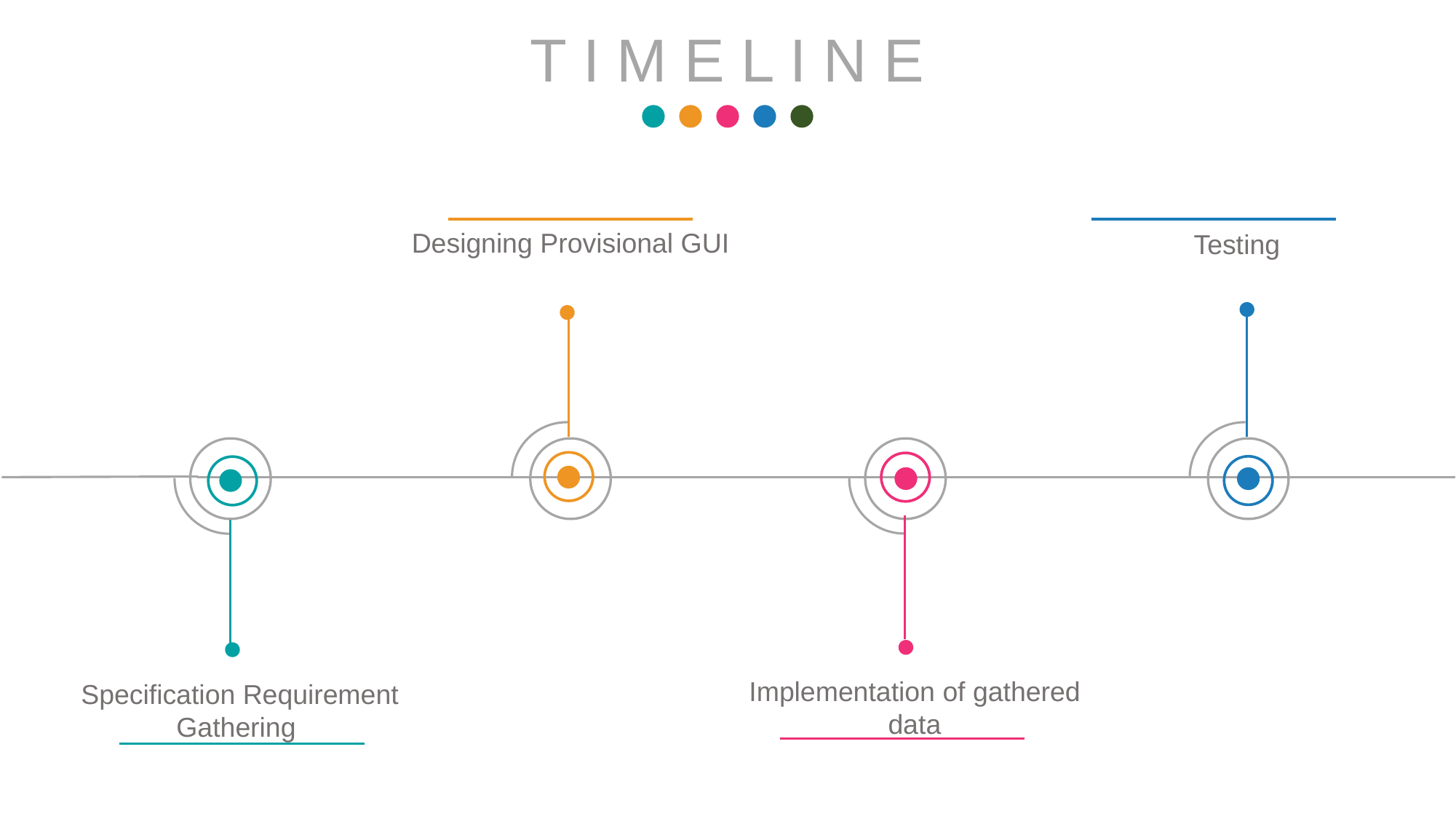

T I M E L I N E

Designing Provisional GUI
Testing

Implementation of gathered data
Specification Requirement Gathering